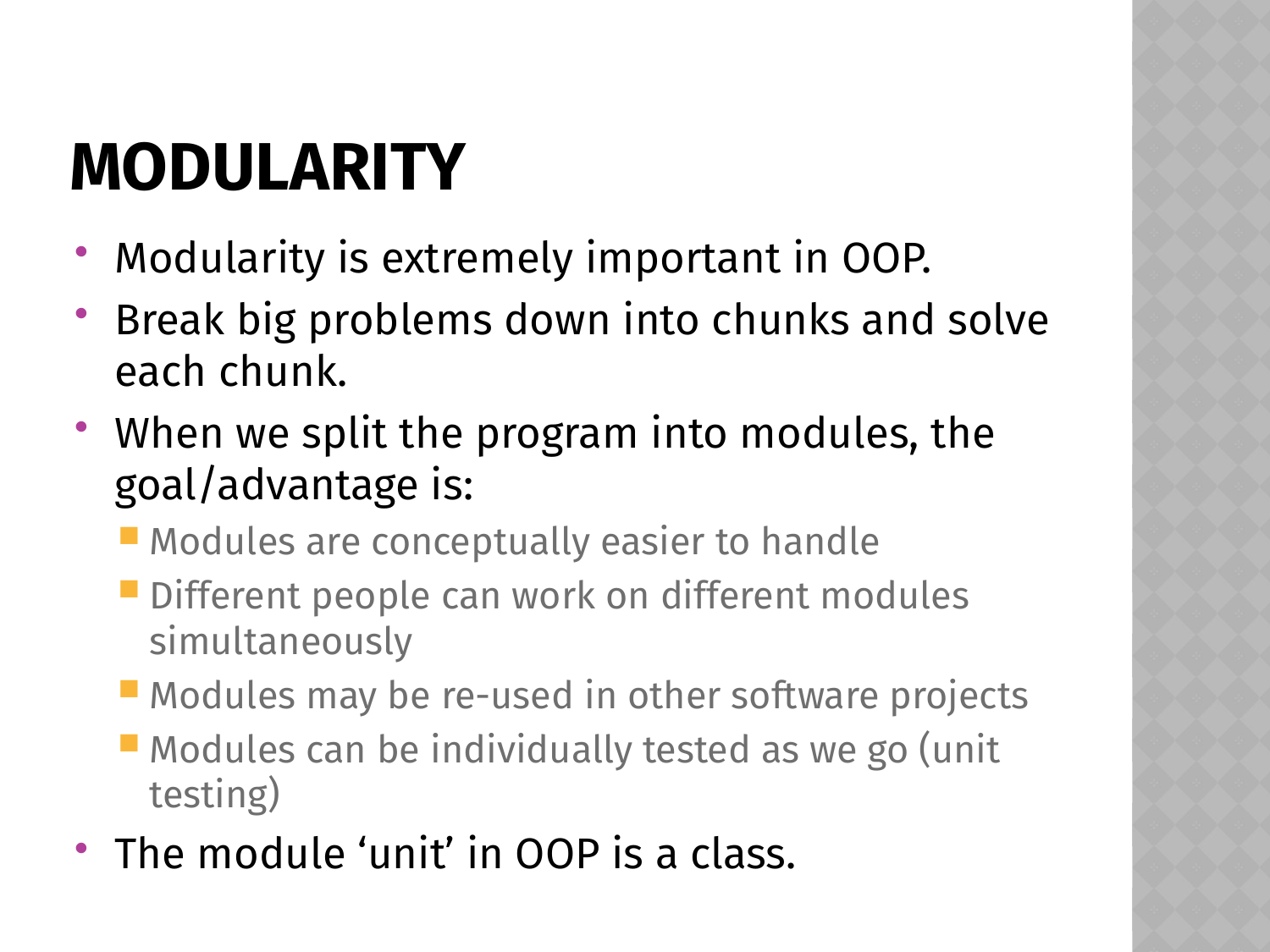

# modularity
Modularity is extremely important in OOP.
Break big problems down into chunks and solve each chunk.
When we split the program into modules, the goal/advantage is:
Modules are conceptually easier to handle
Different people can work on different modules simultaneously
Modules may be re-used in other software projects
Modules can be individually tested as we go (unit testing)
The module ‘unit’ in OOP is a class.